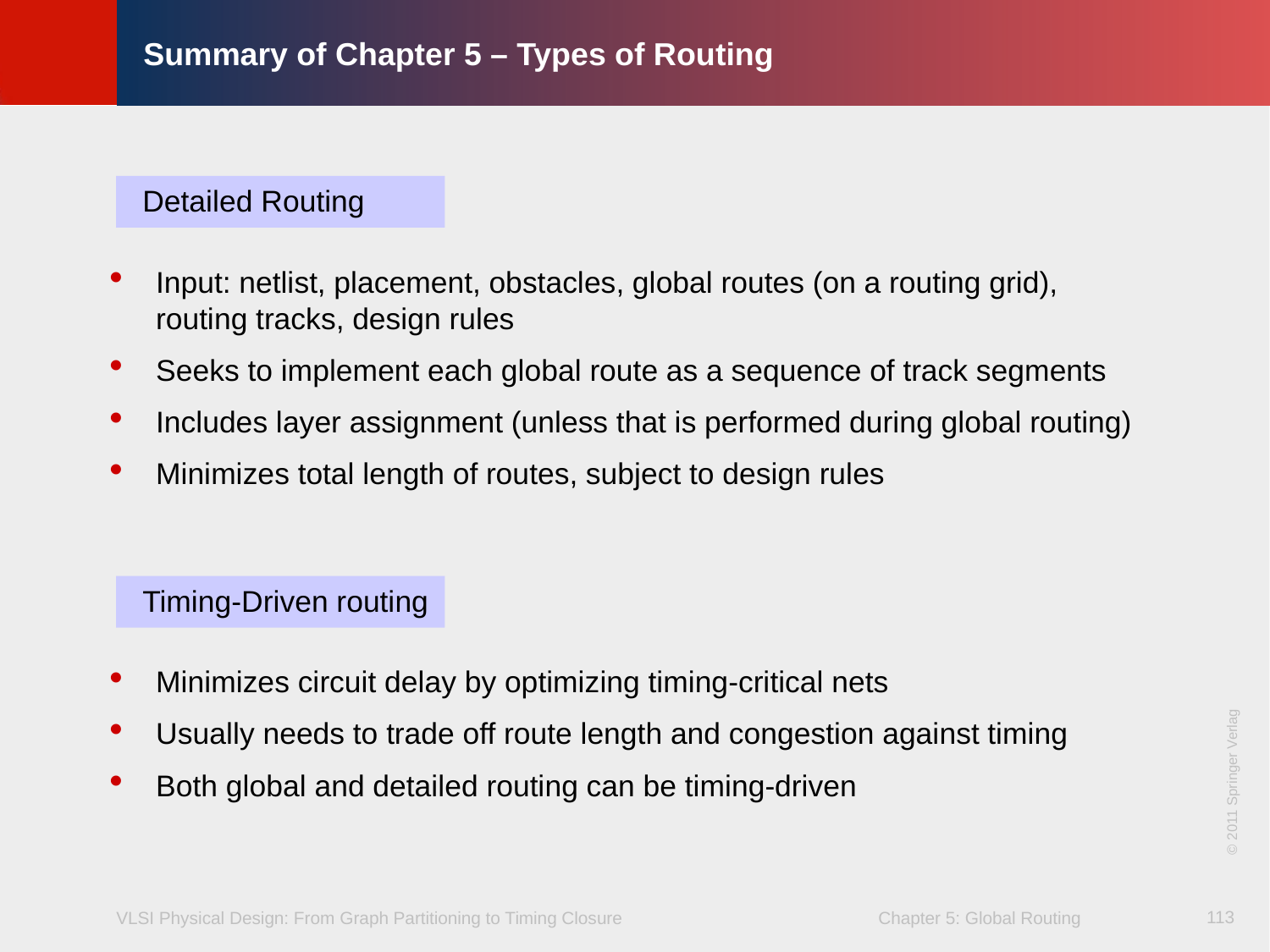

# Summary of Chapter 5 – Types of Routing
Detailed Routing
Input: netlist, placement, obstacles, global routes (on a routing grid),
routing tracks, design rules
Seeks to implement each global route as a sequence of track segments
Includes layer assignment (unless that is performed during global routing)
Minimizes total length of routes, subject to design rules

Timing-Driven routing
Minimizes circuit delay by optimizing timing-critical nets
Usually needs to trade off route length and congestion against timing
Both global and detailed routing can be timing-driven
113